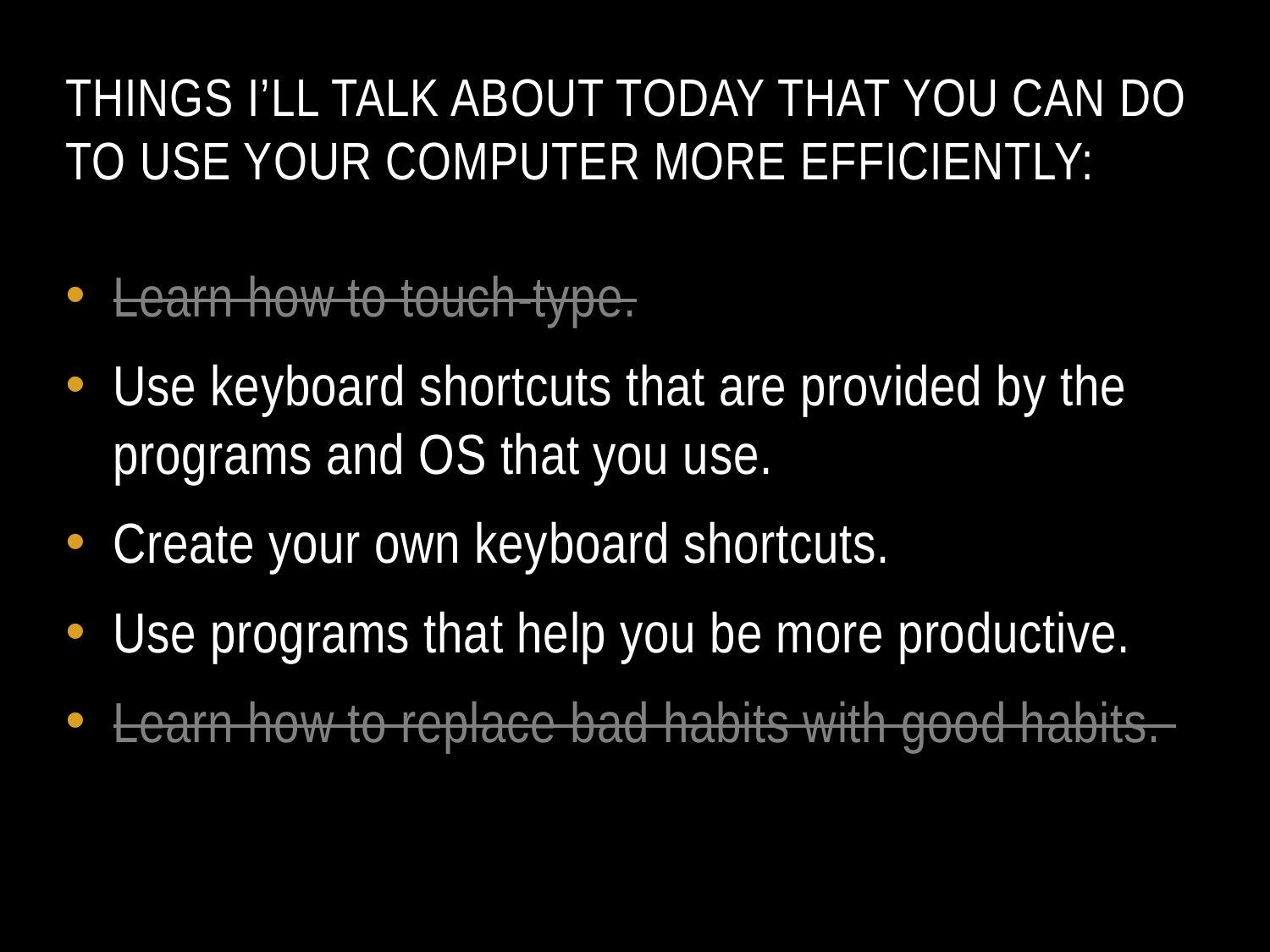

# Things I’ll talk about today that you can do to use your computer more efficiently:
Learn how to touch-type.
Use keyboard shortcuts that are provided by the programs and OS that you use.
Create your own keyboard shortcuts.
Use programs that help you be more productive.
Learn how to replace bad habits with good habits.